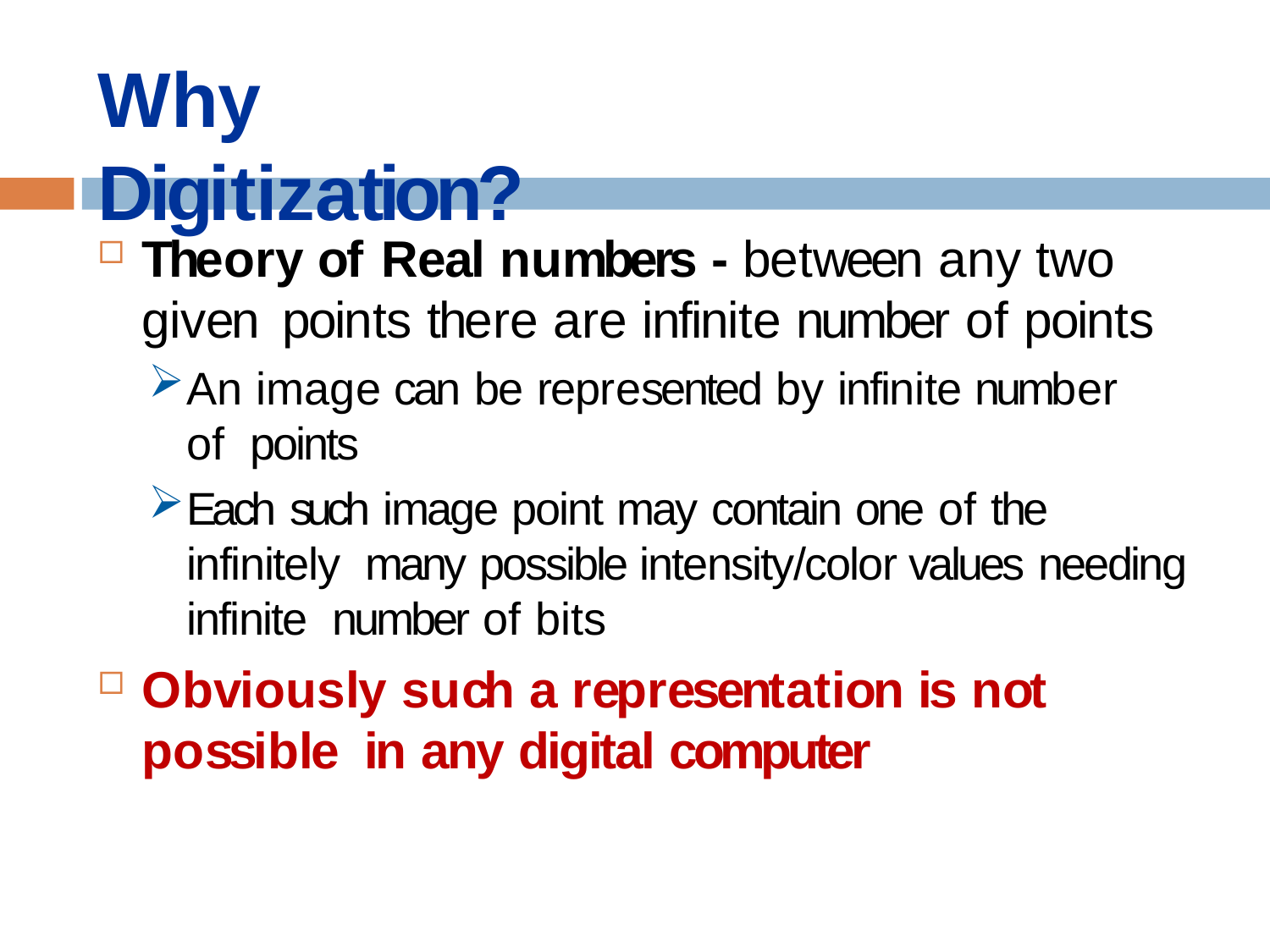

# Why Digitization?
Theory of Real numbers - between any two given  points there are infinite number of points
An image can be represented by infinite number of  points
Each such image point may contain one of the infinitely  many possible intensity/color values needing infinite  number of bits
Obviously such a representation is not possible  in any digital computer